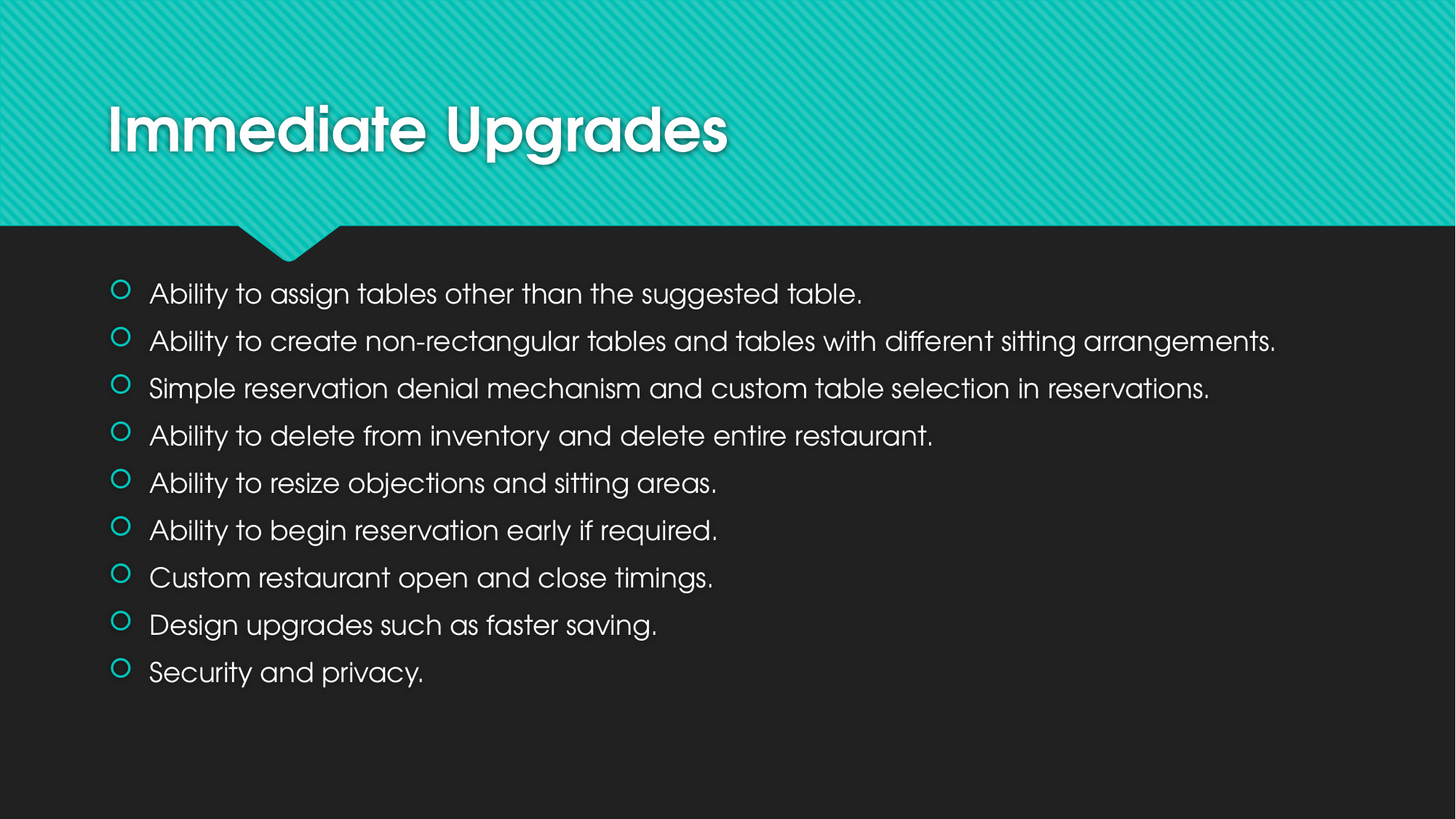

# Immediate Upgrades
Ability to assign tables other than the suggested table.
Ability to create non-rectangular tables and tables with different sitting arrangements.
Simple reservation denial mechanism and custom table selection in reservations.
Ability to delete from inventory and delete entire restaurant.
Ability to resize objections and sitting areas.
Ability to begin reservation early if required.
Custom restaurant open and close timings.
Design upgrades such as faster saving.
Security and privacy.